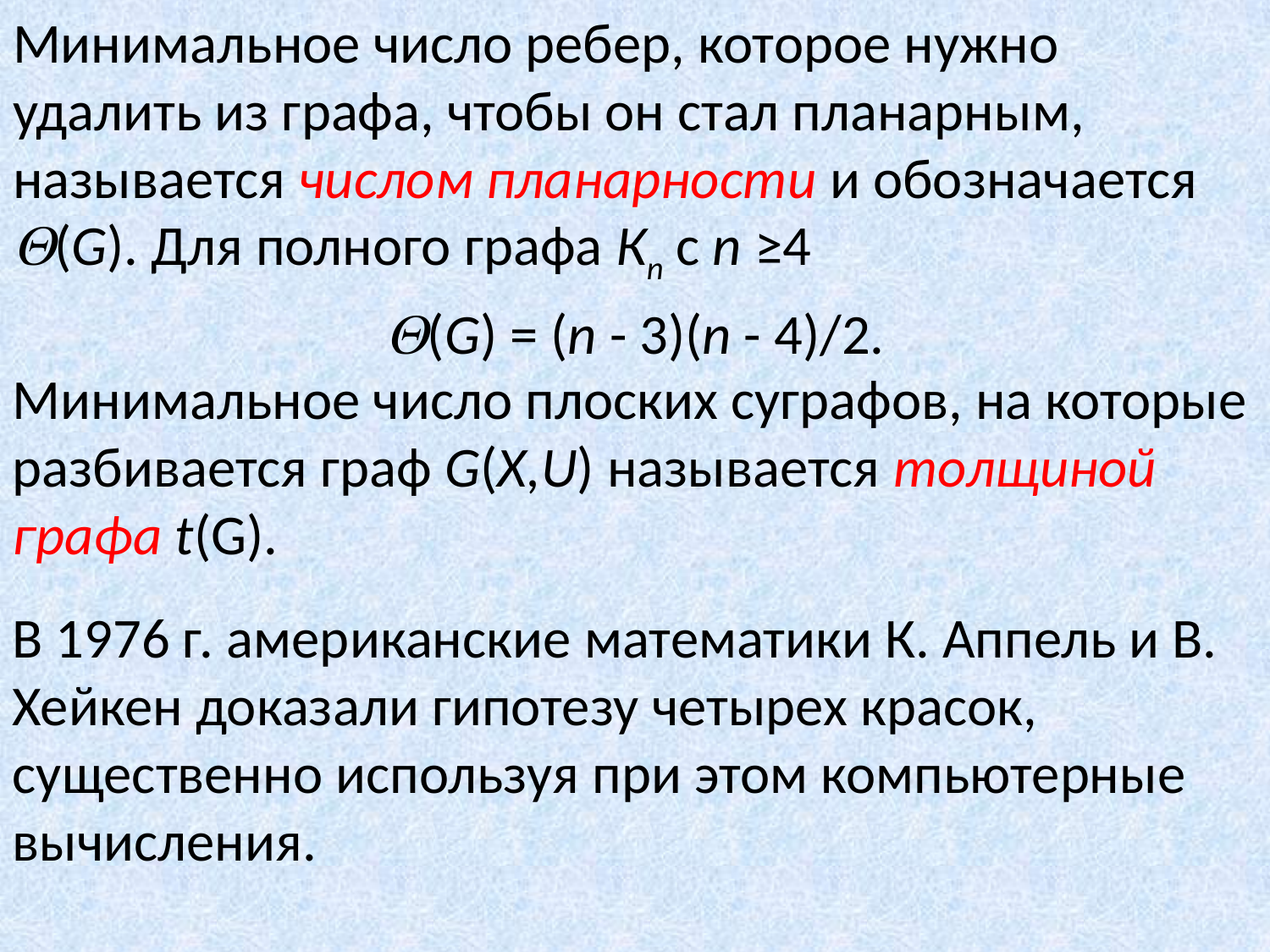

Минимальное число ребер, которое нужно удалить из графа, чтобы он стал планарным, называется числом планарности и обозначается Θ(G). Для полного графа Кn с n ≥4
Θ(G) = (n - 3)(n - 4)/2.

Минимальное число плоских суграфов, на которые разбивается граф G(X,U) называется толщиной графа t(G).
В 1976 г. американские математики К. Аппель и В. Хейкен доказали гипотезу четырех красок, существенно используя при этом компьютерные вычисления.